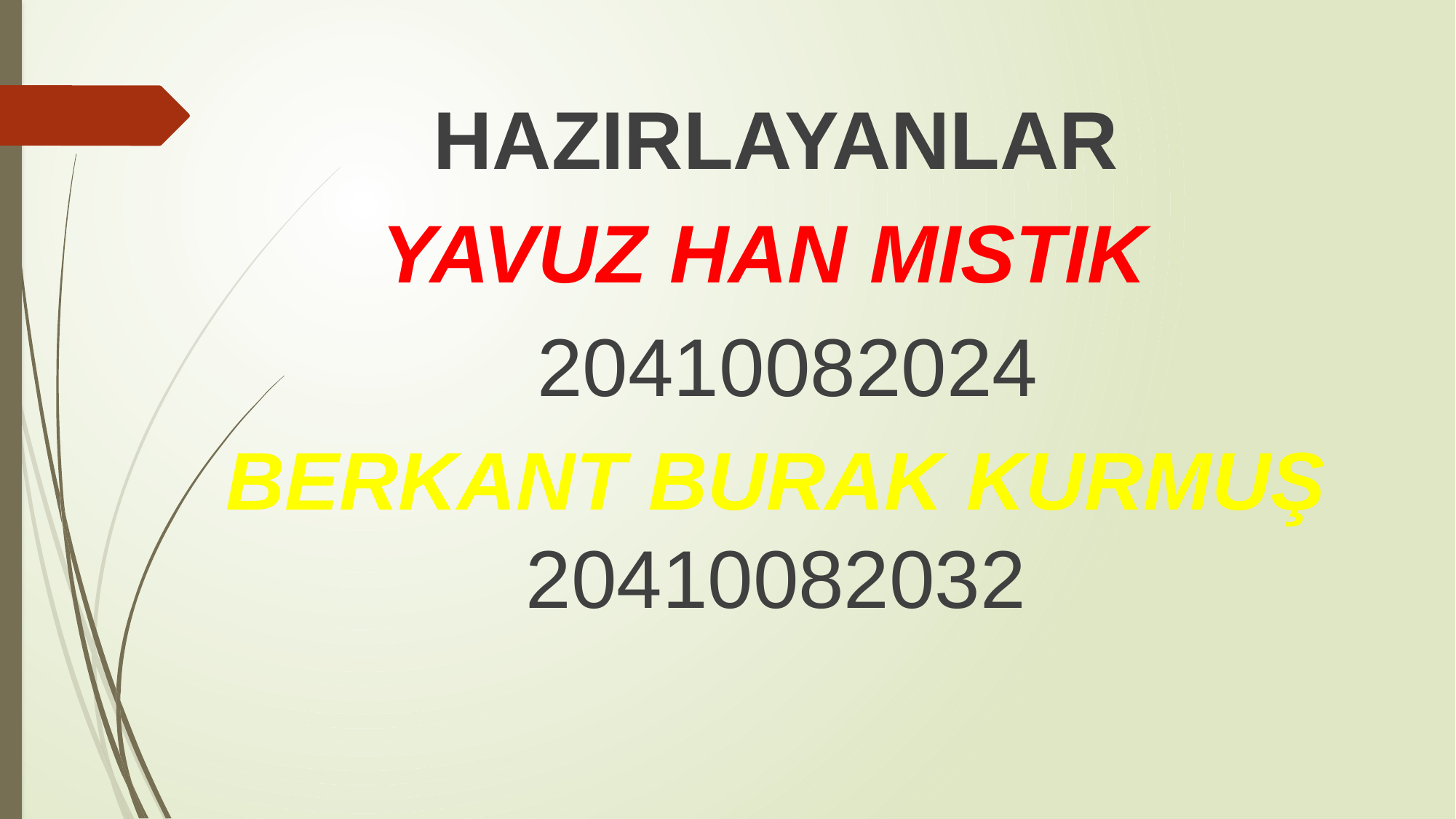

HAZIRLAYANLAR
YAVUZ HAN MISTIK
 20410082024
BERKANT BURAK KURMUŞ 20410082032